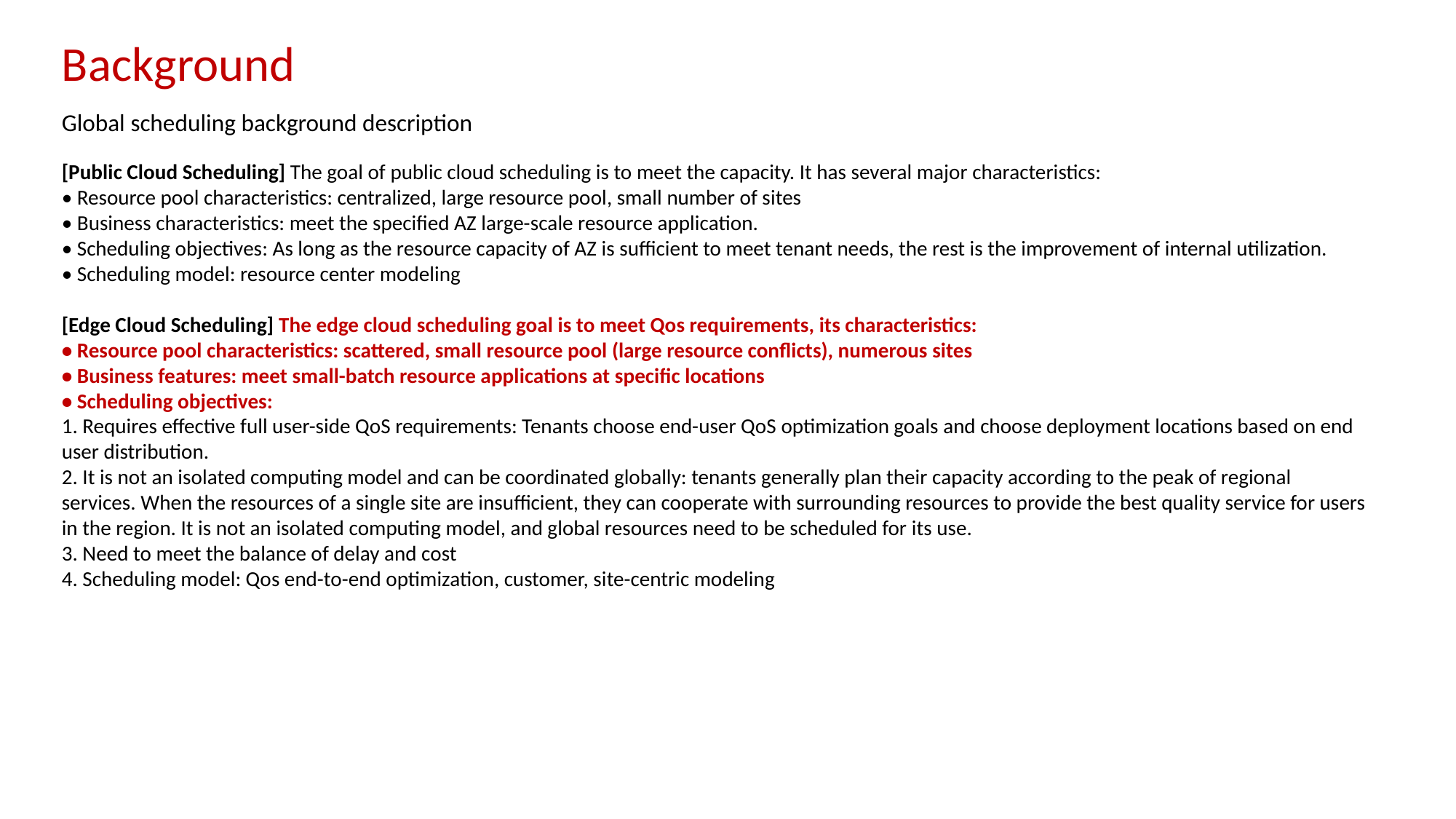

# Background
Global scheduling background description

[Public Cloud Scheduling] The goal of public cloud scheduling is to meet the capacity. It has several major characteristics:
• Resource pool characteristics: centralized, large resource pool, small number of sites
• Business characteristics: meet the specified AZ large-scale resource application.
• Scheduling objectives: As long as the resource capacity of AZ is sufficient to meet tenant needs, the rest is the improvement of internal utilization.
• Scheduling model: resource center modeling

[Edge Cloud Scheduling] The edge cloud scheduling goal is to meet Qos requirements, its characteristics:
• Resource pool characteristics: scattered, small resource pool (large resource conflicts), numerous sites
• Business features: meet small-batch resource applications at specific locations
• Scheduling objectives:
1. Requires effective full user-side QoS requirements: Tenants choose end-user QoS optimization goals and choose deployment locations based on end user distribution.
2. It is not an isolated computing model and can be coordinated globally: tenants generally plan their capacity according to the peak of regional services. When the resources of a single site are insufficient, they can cooperate with surrounding resources to provide the best quality service for users in the region. It is not an isolated computing model, and global resources need to be scheduled for its use.
3. Need to meet the balance of delay and cost
4. Scheduling model: Qos end-to-end optimization, customer, site-centric modeling